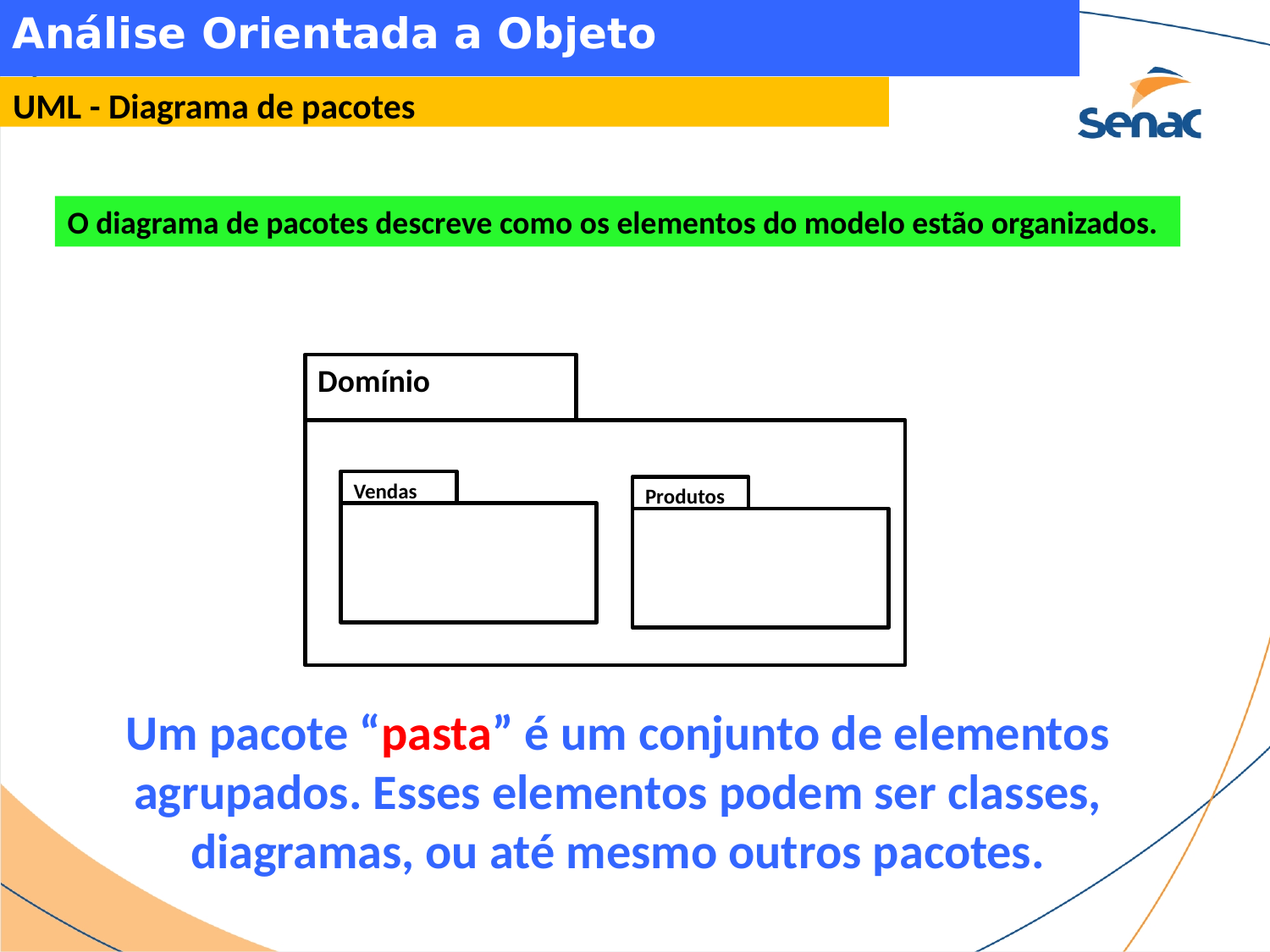

Análise Orientada a Objeto
UML - Diagrama de pacotes
O diagrama de pacotes descreve como os elementos do modelo estão organizados.
Domínio

Vendas

Produtos

Um pacote “pasta” é um conjunto de elementos agrupados. Esses elementos podem ser classes, diagramas, ou até mesmo outros pacotes.